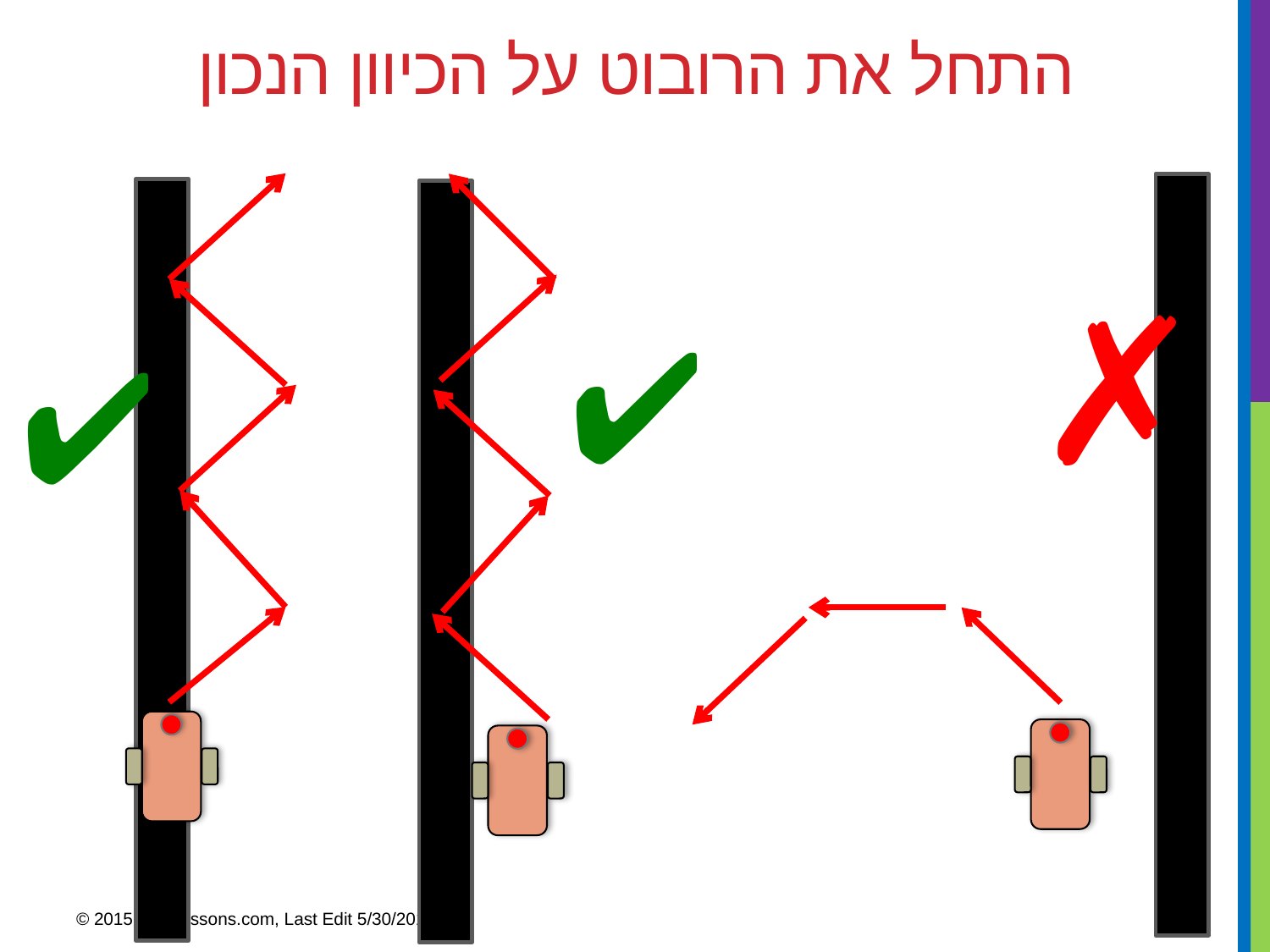

# התחל את הרובוט על הכיוון הנכון

✗
✔
✔

9
© 2015 EV3Lessons.com, Last Edit 5/30/2015